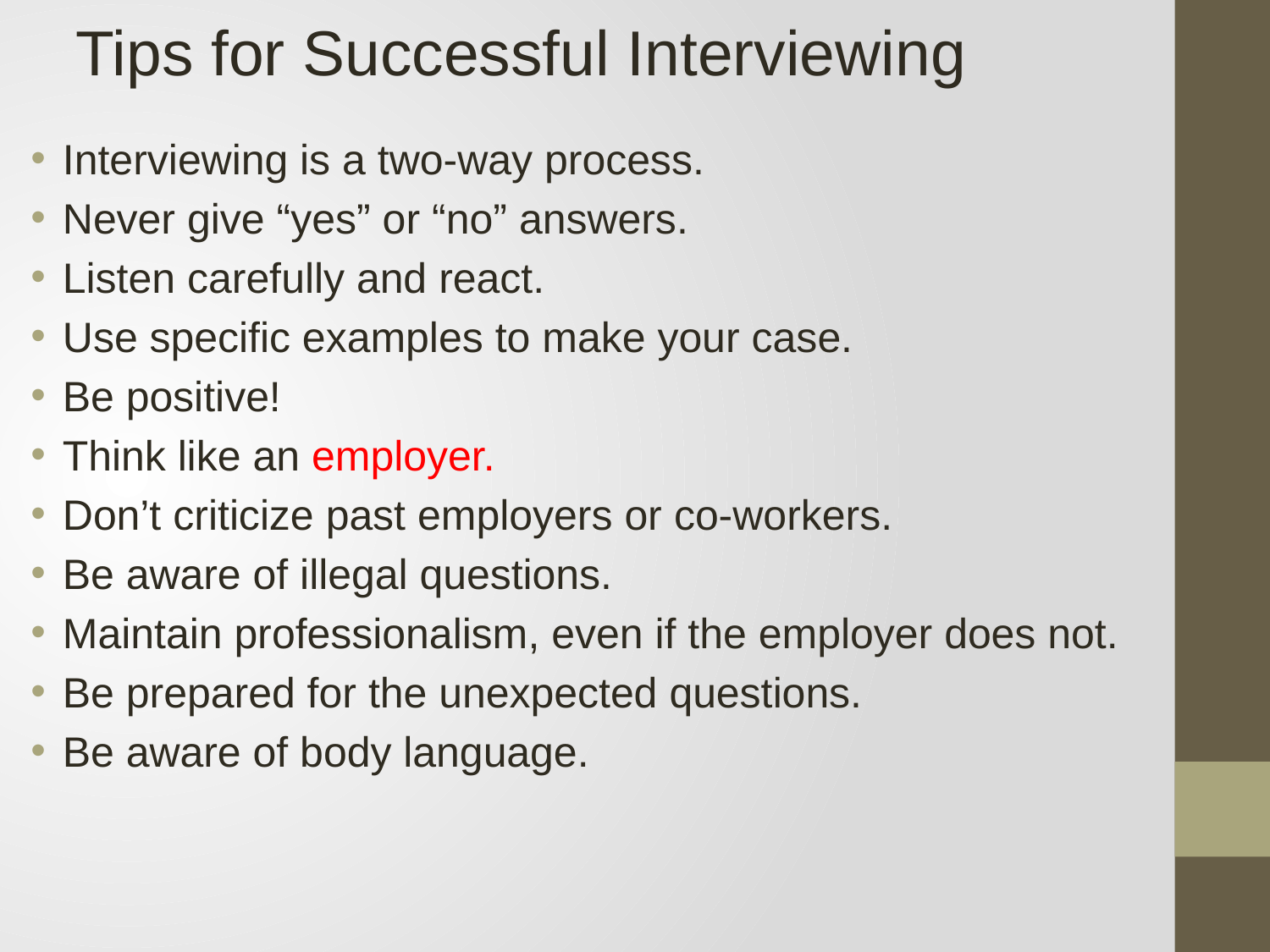

Tips for Successful Interviewing
Interviewing is a two-way process.
Never give “yes” or “no” answers.
Listen carefully and react.
Use specific examples to make your case.
Be positive!
Think like an employer.
Don’t criticize past employers or co-workers.
Be aware of illegal questions.
Maintain professionalism, even if the employer does not.
Be prepared for the unexpected questions.
Be aware of body language.